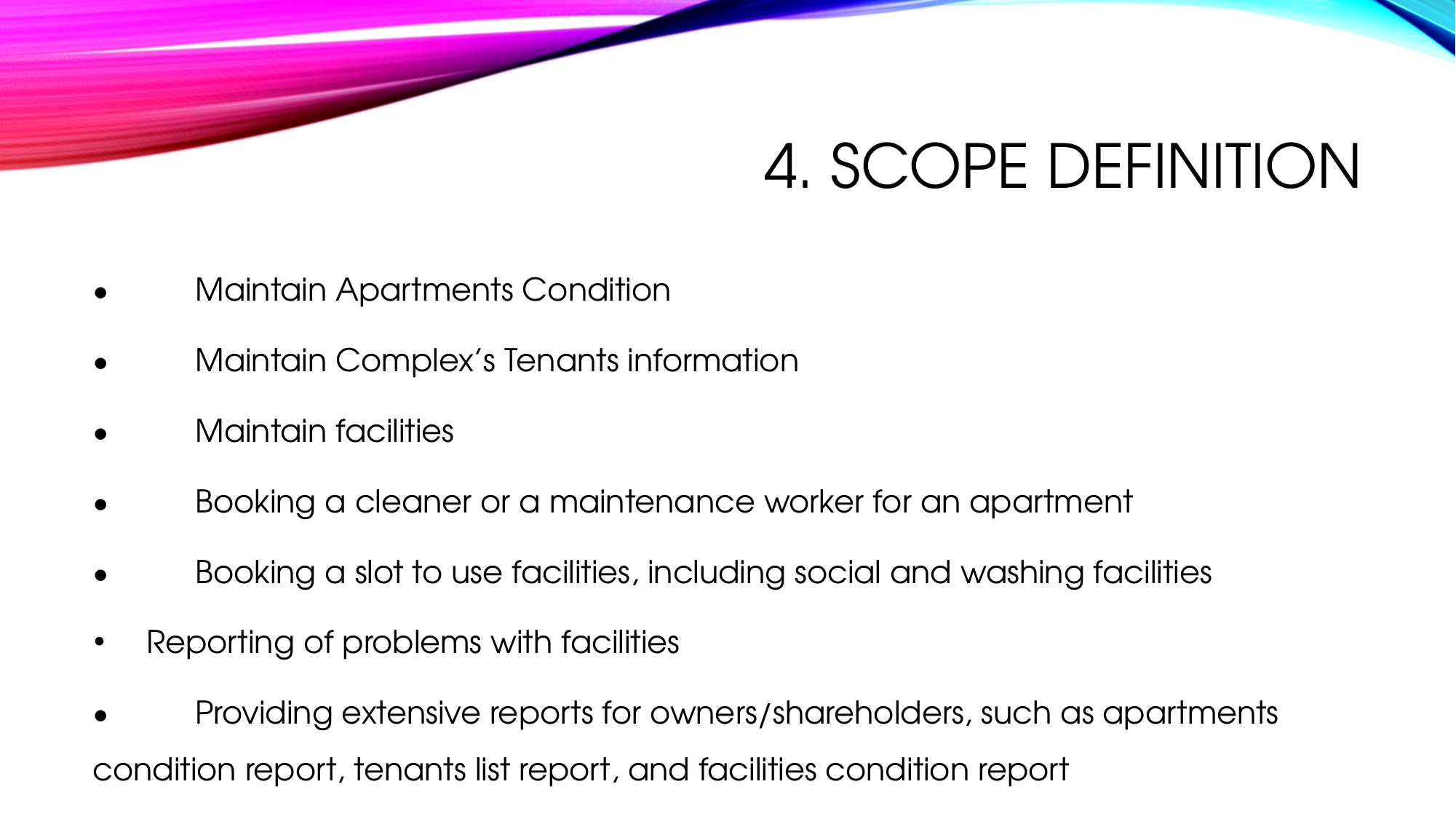

# 4. SCOPE DEFINITION
•	Maintain Apartments Condition
•	Maintain Complex’s Tenants information
•	Maintain facilities
•	Booking a cleaner or a maintenance worker for an apartment
•	Booking a slot to use facilities, including social and washing facilities
   Reporting of problems with facilities
•	Providing extensive reports for owners/shareholders, such as apartments condition report, tenants list report, and facilities condition report